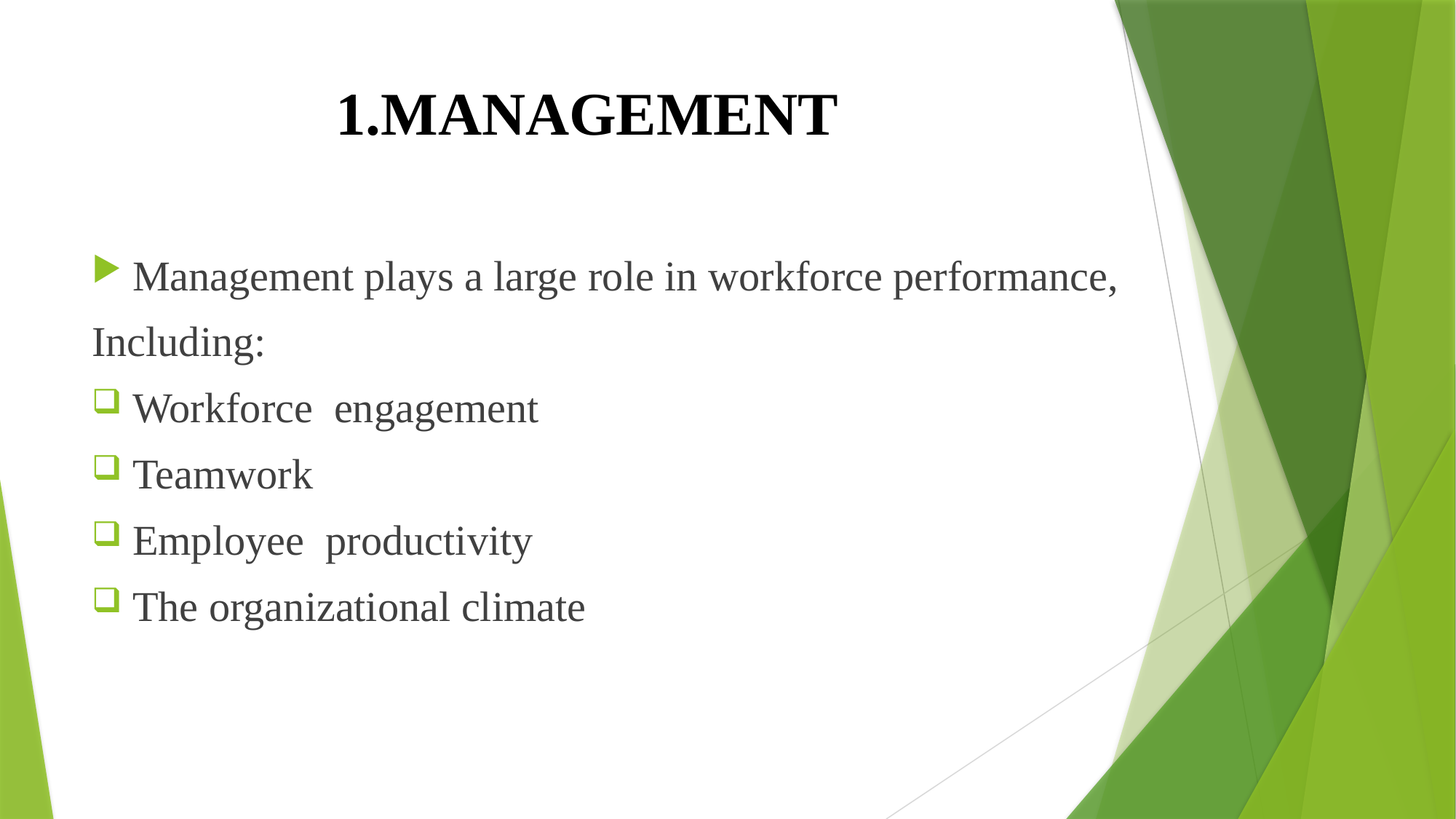

# 1.MANAGEMENT
Management plays a large role in workforce performance,
Including:
Workforce  engagement
Teamwork
Employee  productivity
The organizational climate